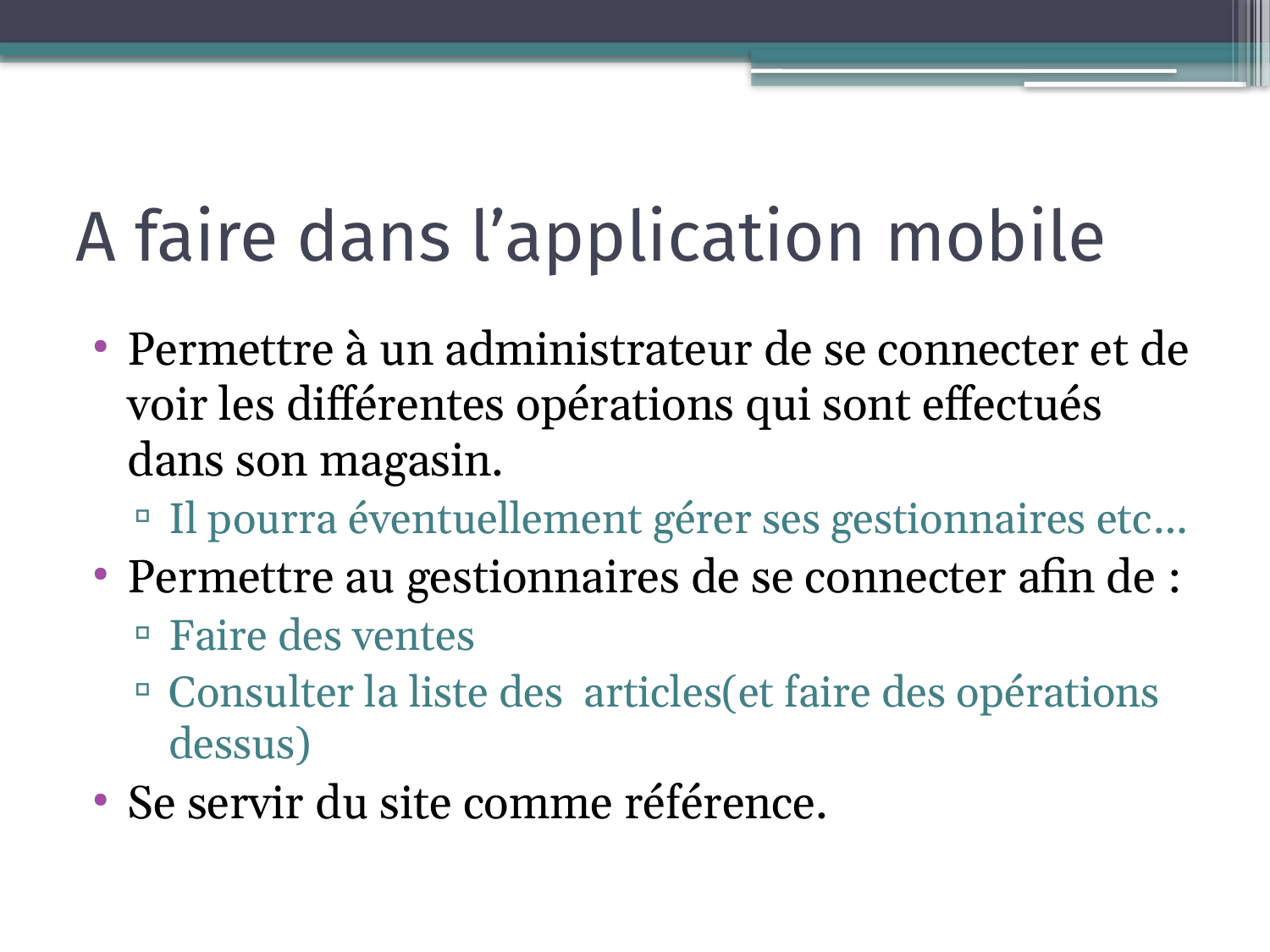

# A faire dans l’application mobile
Permettre à un administrateur de se connecter et de voir les différentes opérations qui sont effectués dans son magasin.
Il pourra éventuellement gérer ses gestionnaires etc…
Permettre au gestionnaires de se connecter afin de :
Faire des ventes
Consulter la liste des  articles(et faire des opérations dessus)
Se servir du site comme référence.